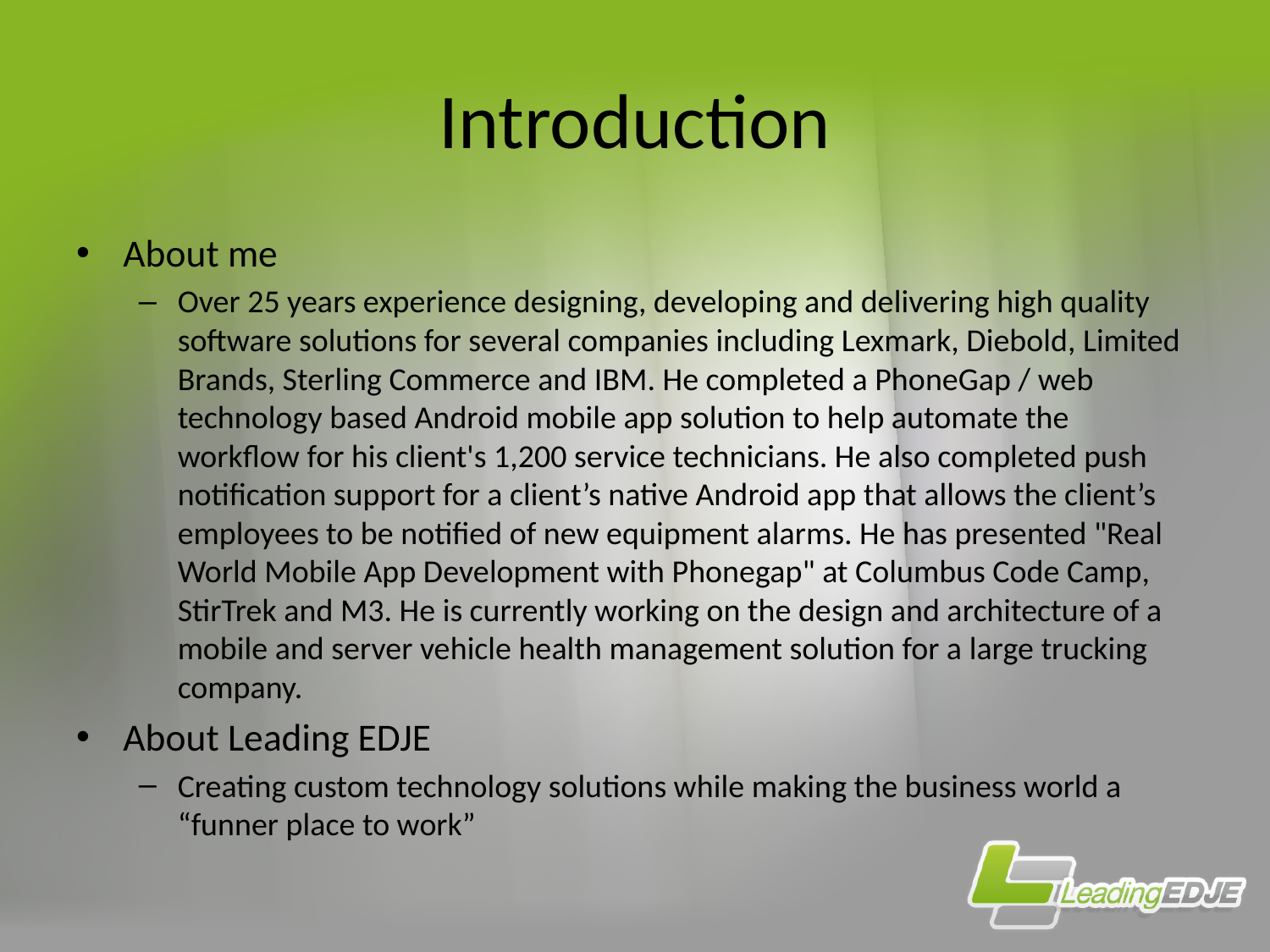

# Introduction
About me
Over 25 years experience designing, developing and delivering high quality software solutions for several companies including Lexmark, Diebold, Limited Brands, Sterling Commerce and IBM. He completed a PhoneGap / web technology based Android mobile app solution to help automate the workflow for his client's 1,200 service technicians. He also completed push notification support for a client’s native Android app that allows the client’s employees to be notified of new equipment alarms. He has presented "Real World Mobile App Development with Phonegap" at Columbus Code Camp, StirTrek and M3. He is currently working on the design and architecture of a mobile and server vehicle health management solution for a large trucking company.
About Leading EDJE
Creating custom technology solutions while making the business world a “funner place to work”